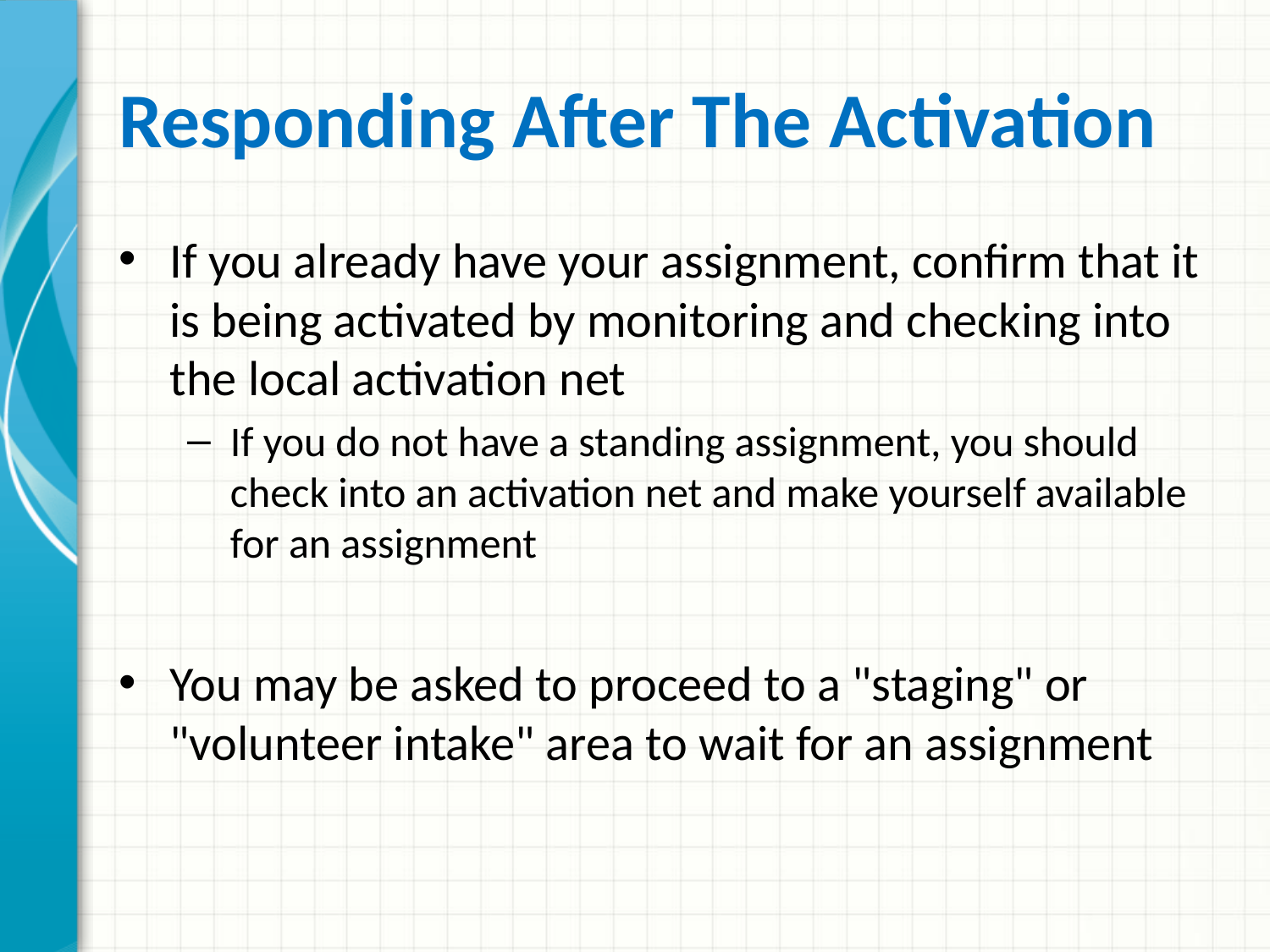

# Responding After The Activation
If you already have your assignment, confirm that it is being activated by monitoring and checking into the local activation net
If you do not have a standing assignment, you should check into an activation net and make yourself available for an assignment

You may be asked to proceed to a "staging" or "volunteer intake" area to wait for an assignment